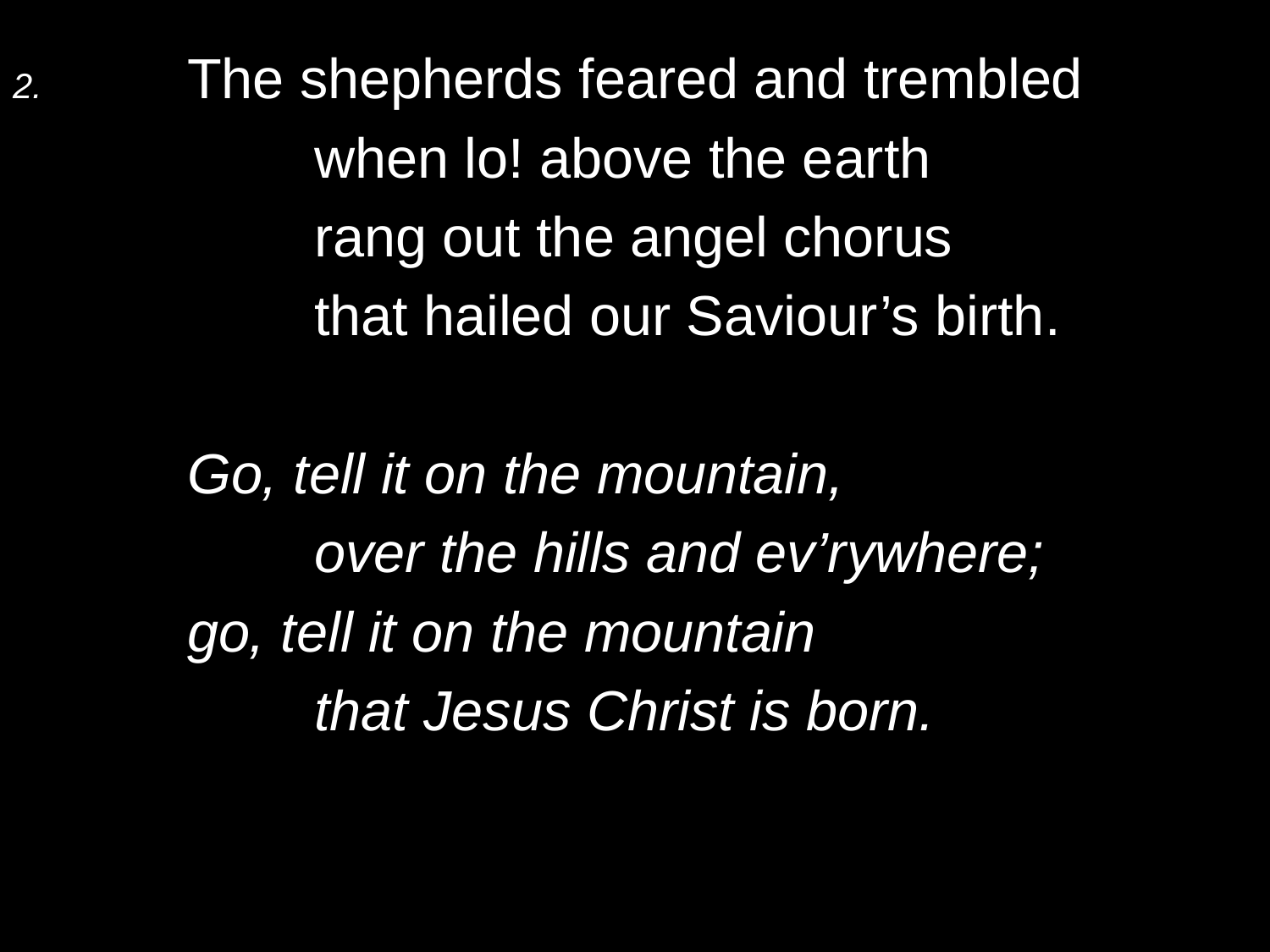

2.	The shepherds feared and trembled
		when lo! above the earth
		rang out the angel chorus
		that hailed our Saviour’s birth.

	Go, tell it on the mountain,
		over the hills and ev’rywhere;
	go, tell it on the mountain
		that Jesus Christ is born.